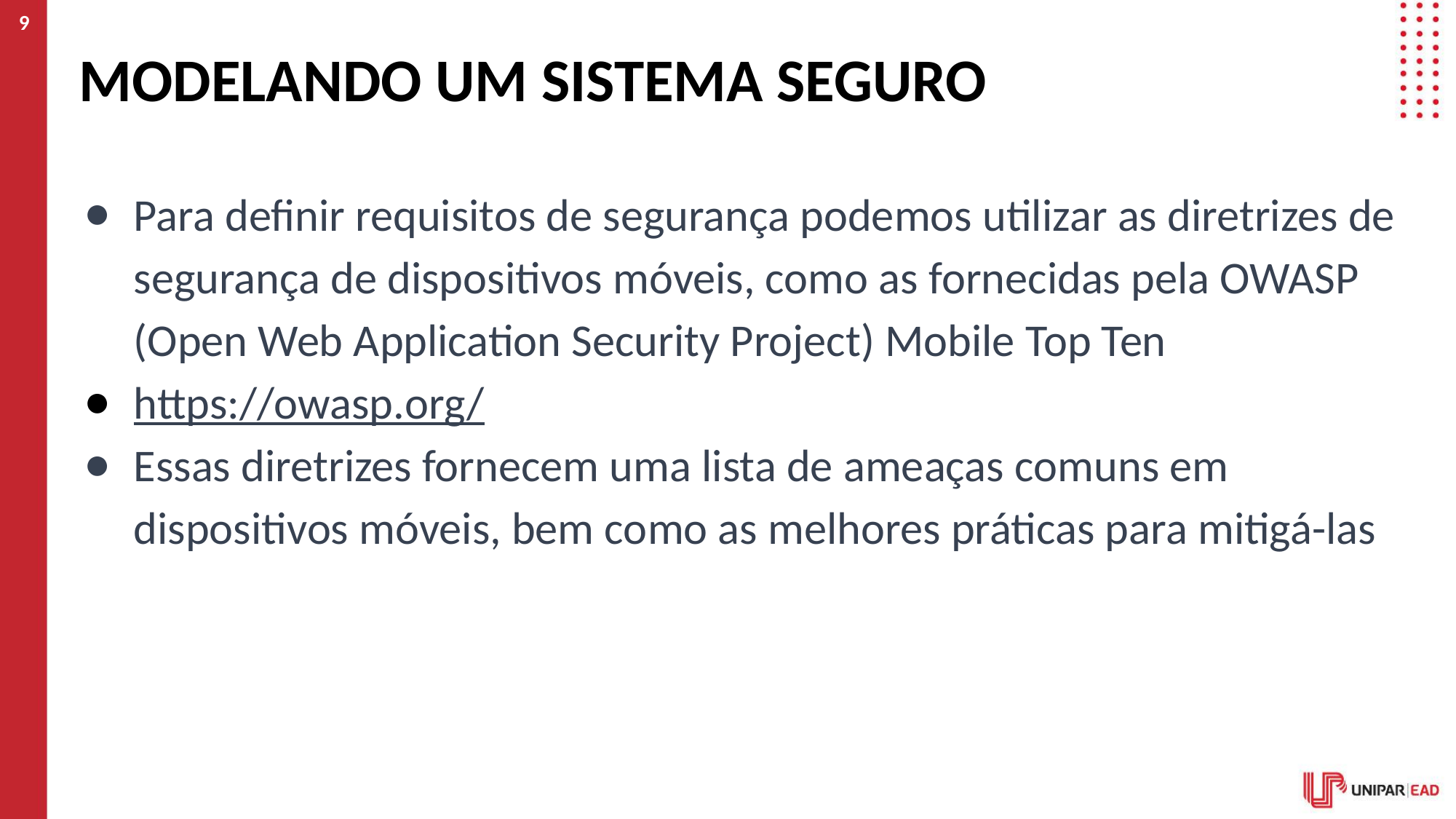

9
# MODELANDO UM SISTEMA SEGURO
Para definir requisitos de segurança podemos utilizar as diretrizes de segurança de dispositivos móveis, como as fornecidas pela OWASP (Open Web Application Security Project) Mobile Top Ten
https://owasp.org/
Essas diretrizes fornecem uma lista de ameaças comuns em dispositivos móveis, bem como as melhores práticas para mitigá-las